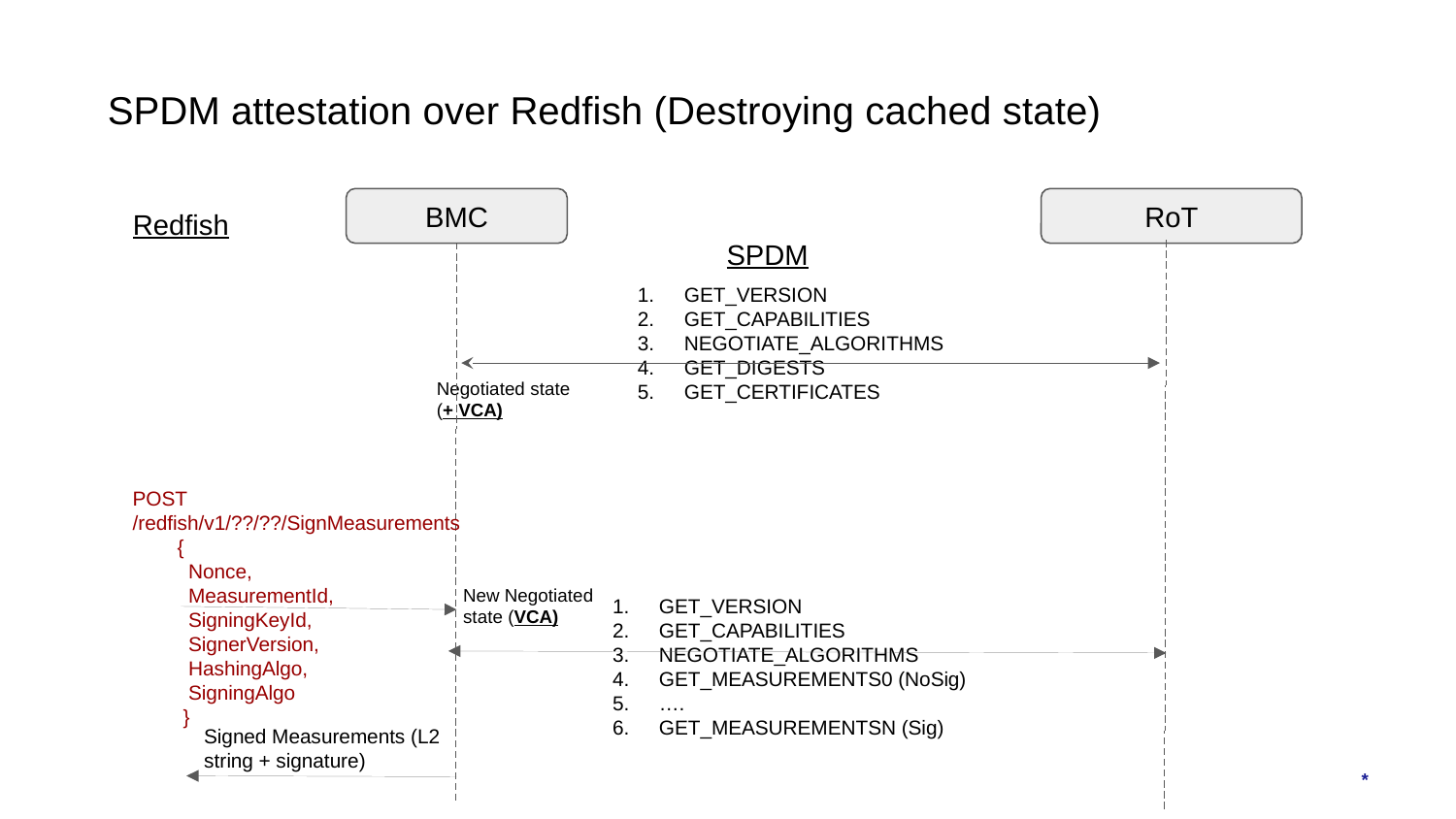

# SPDM attestation over Redfish (Destroying cached state)
RoT

BMC

Redfish
SPDM

GET_VERSION
GET_CAPABILITIES
NEGOTIATE_ALGORITHMS
GET_DIGESTS
GET_CERTIFICATES
Negotiated state (+ VCA)

POST /redfish/v1/??/??/SignMeasurements
        {
          Nonce,
          MeasurementId,
          SigningKeyId,
          SignerVersion,
          HashingAlgo,
          SigningAlgo
         }

New Negotiated state (VCA)
GET_VERSION
GET_CAPABILITIES
NEGOTIATE_ALGORITHMS
GET_MEASUREMENTS0 (NoSig)
….
GET_MEASUREMENTSN (Sig)

Signed Measurements (L2 string + signature)